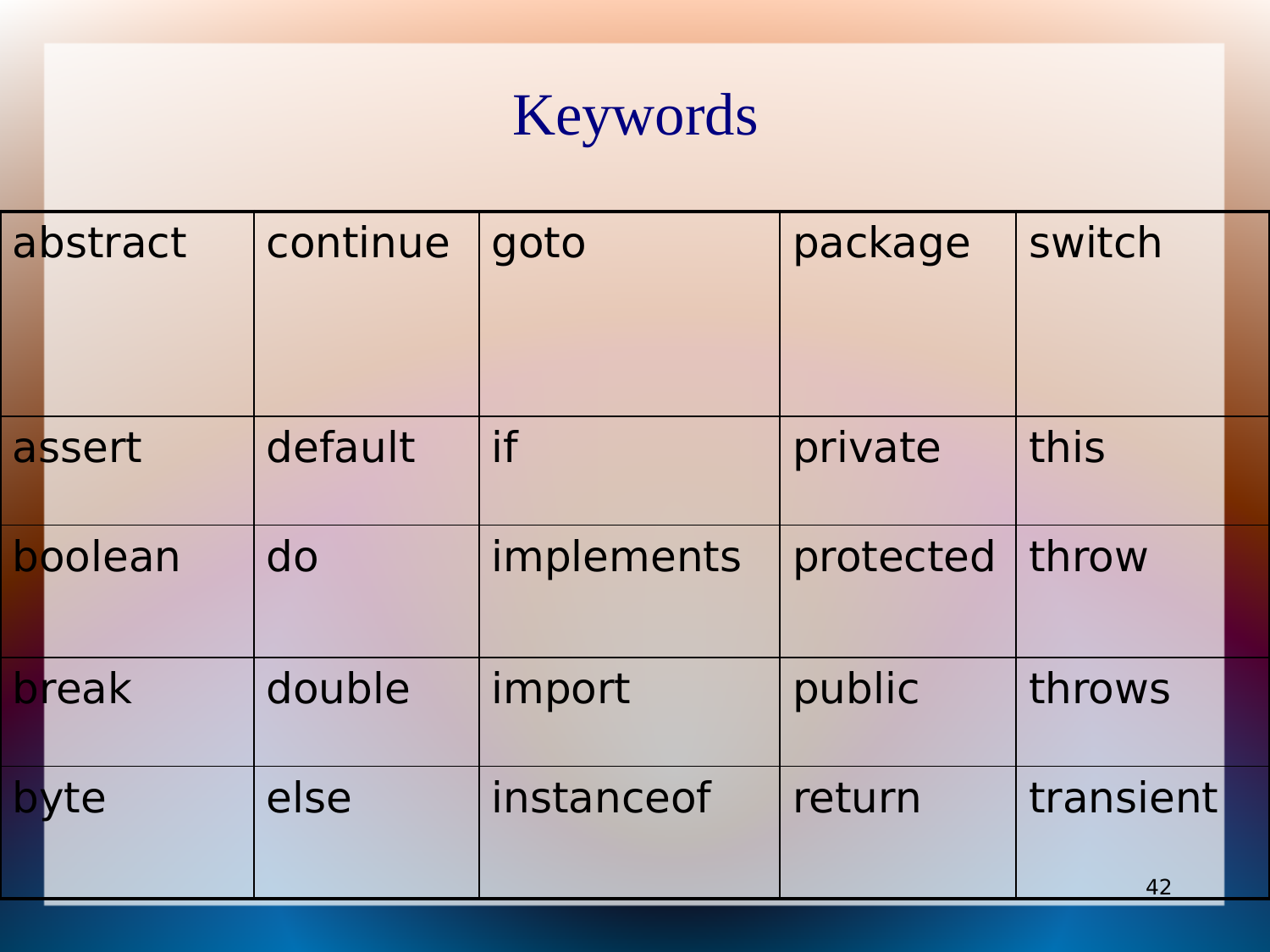

Keywords
| abstract | continue | goto | package | switch |
| --- | --- | --- | --- | --- |
| assert | default | if | private | this |
| boolean | do | implements | protected | throw |
| break | double | import | public | throws |
| byte | else | instanceof | return | transient |
42